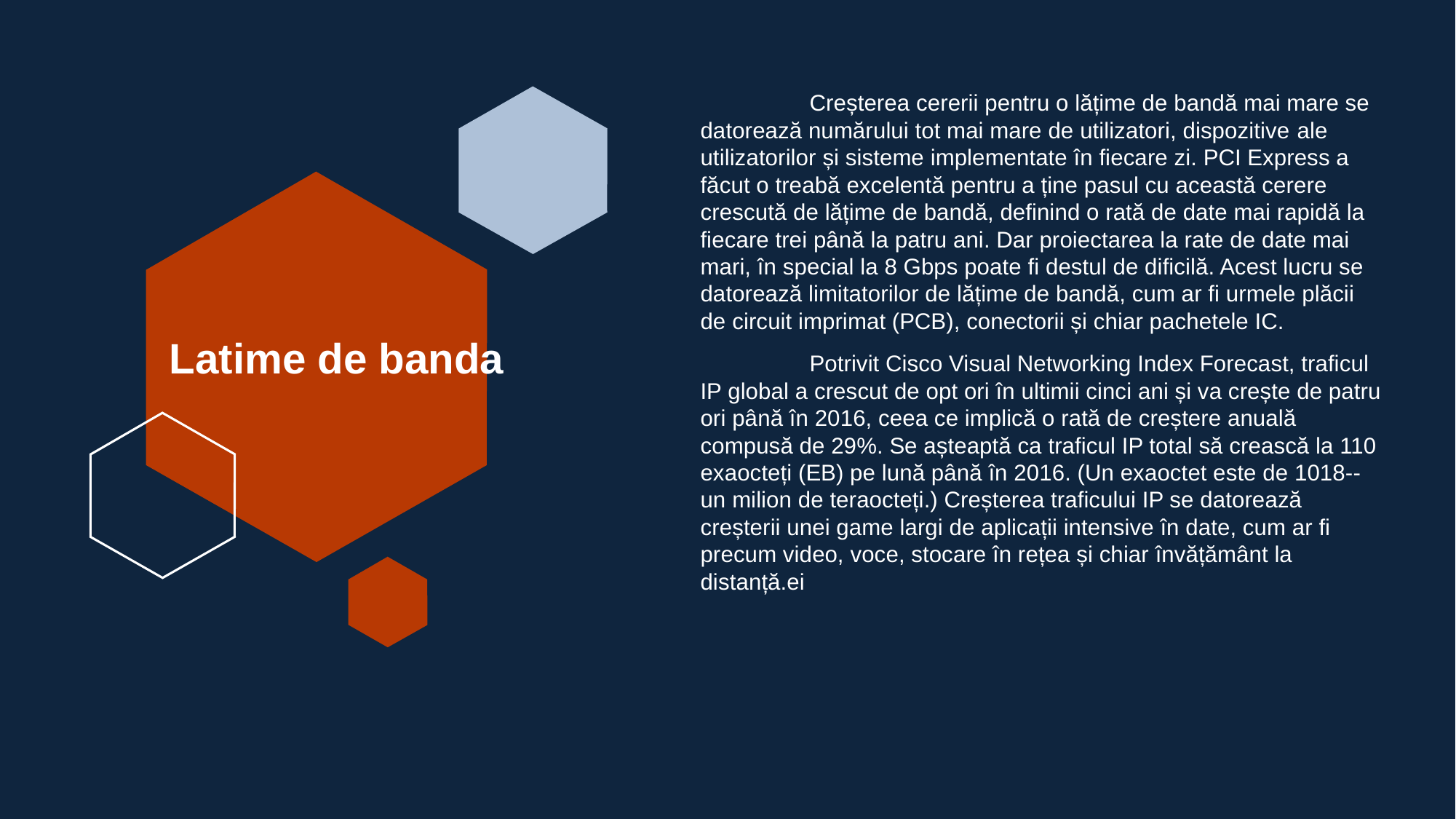

Creșterea cererii pentru o lățime de bandă mai mare se datorează numărului tot mai mare de utilizatori, dispozitive ale utilizatorilor și sisteme implementate în fiecare zi. PCI Express a făcut o treabă excelentă pentru a ține pasul cu această cerere crescută de lățime de bandă, definind o rată de date mai rapidă la fiecare trei până la patru ani. Dar proiectarea la rate de date mai mari, în special la 8 Gbps poate fi destul de dificilă. Acest lucru se datorează limitatorilor de lățime de bandă, cum ar fi urmele plăcii de circuit imprimat (PCB), conectorii și chiar pachetele IC.
	Potrivit Cisco Visual Networking Index Forecast, traficul IP global a crescut de opt ori în ultimii cinci ani și va crește de patru ori până în 2016, ceea ce implică o rată de creștere anuală compusă de 29%. Se așteaptă ca traficul IP total să crească la 110 exaocteți (EB) pe lună până în 2016. (Un exaoctet este de 1018--un milion de teraocteți.) Creșterea traficului IP se datorează creșterii unei game largi de aplicații intensive în date, cum ar fi precum video, voce, stocare în rețea și chiar învățământ la distanță.ei
# Latime de banda